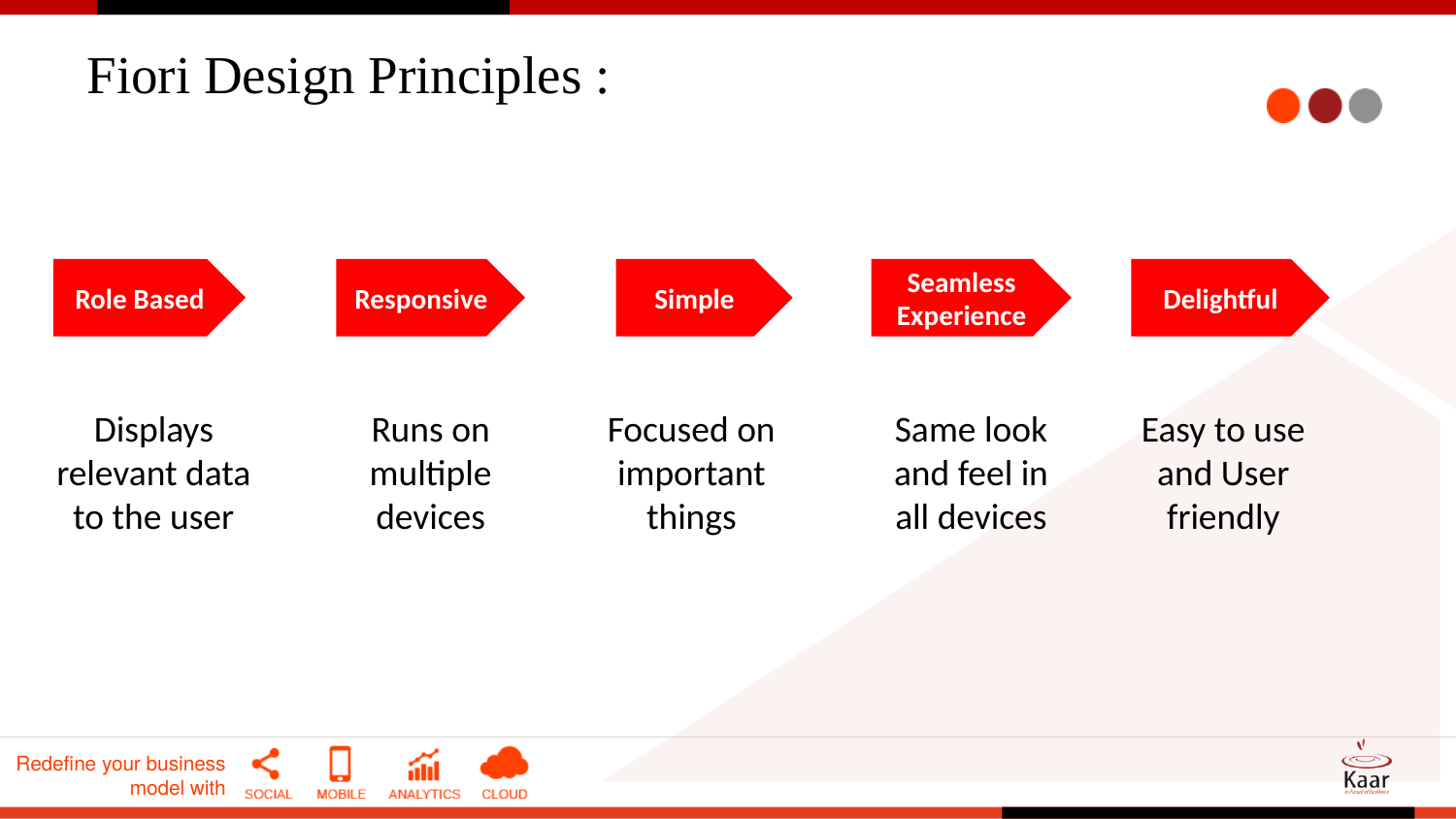

# Fiori Design Principles :
Role Based
Responsive
Simple
Seamless Experience
Delightful
Displays relevant data to the user
Runs on multiple devices
Focused on important things
Same look and feel in all devices
Easy to use and User friendly